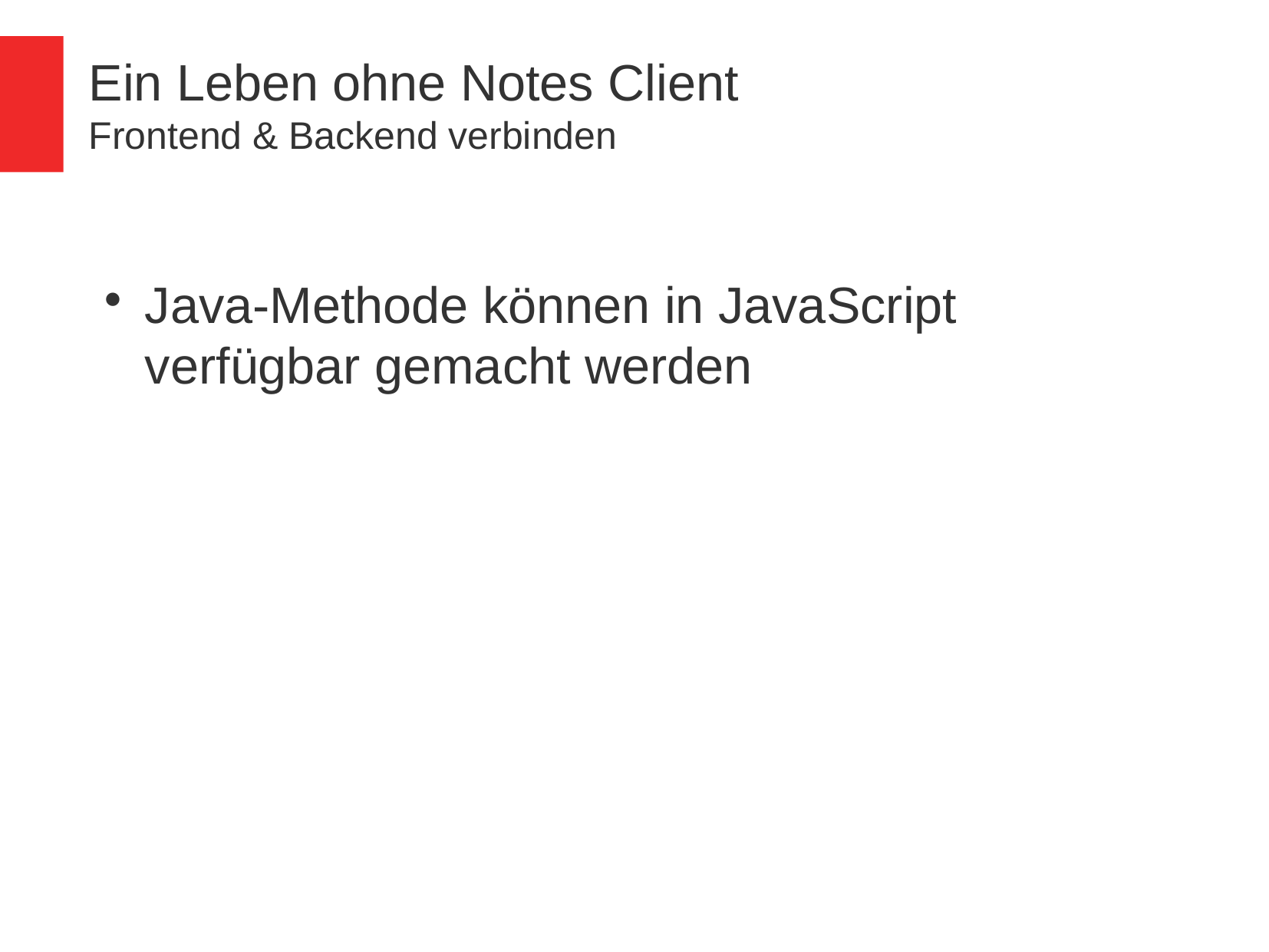

Ein Leben ohne Notes Client
Frontend & Backend verbinden
Java-Methode können in JavaScript verfügbar gemacht werden